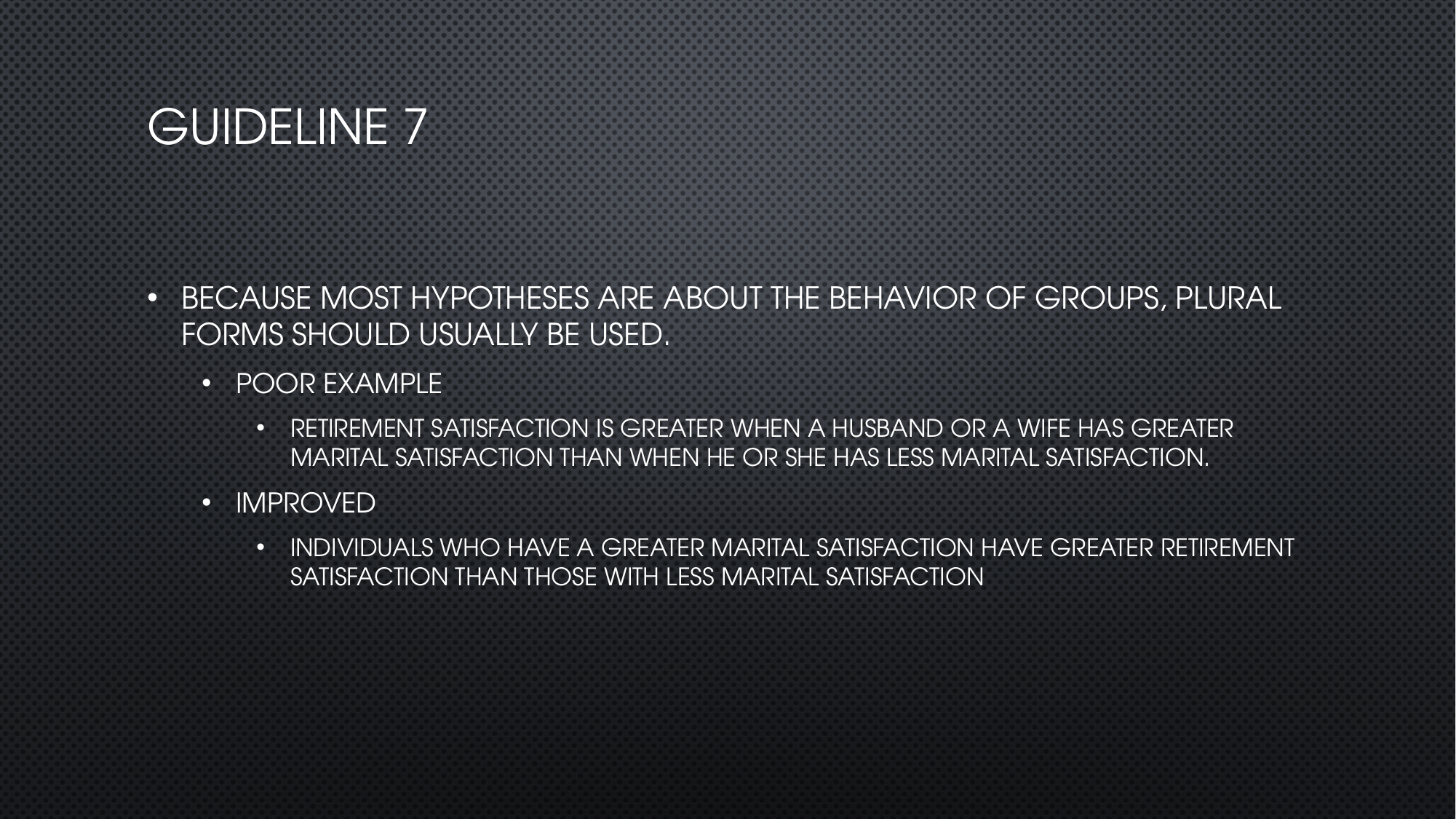

# Guideline 7
Because most hypotheses are about the behavior of groups, plural forms should usually be used.
Poor Example
Retirement satisfaction is greater when a husband or a wife has greater marital satisfaction than when he or she has less marital satisfaction.
Improved
Individuals who have a greater marital satisfaction have greater retirement satisfaction than those with less marital satisfaction